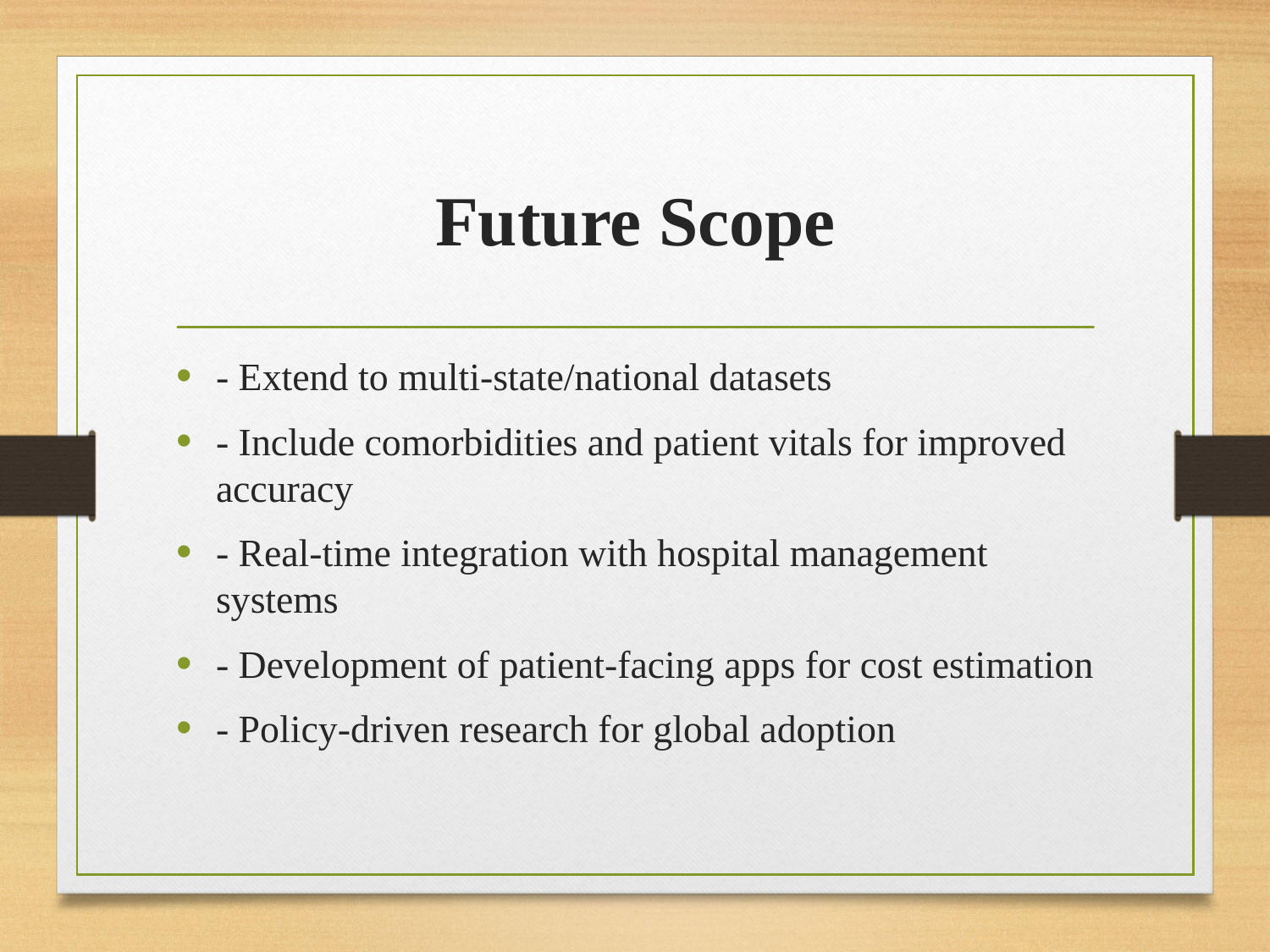

# Future Scope
- Extend to multi-state/national datasets
- Include comorbidities and patient vitals for improved accuracy
- Real-time integration with hospital management systems
- Development of patient-facing apps for cost estimation
- Policy-driven research for global adoption